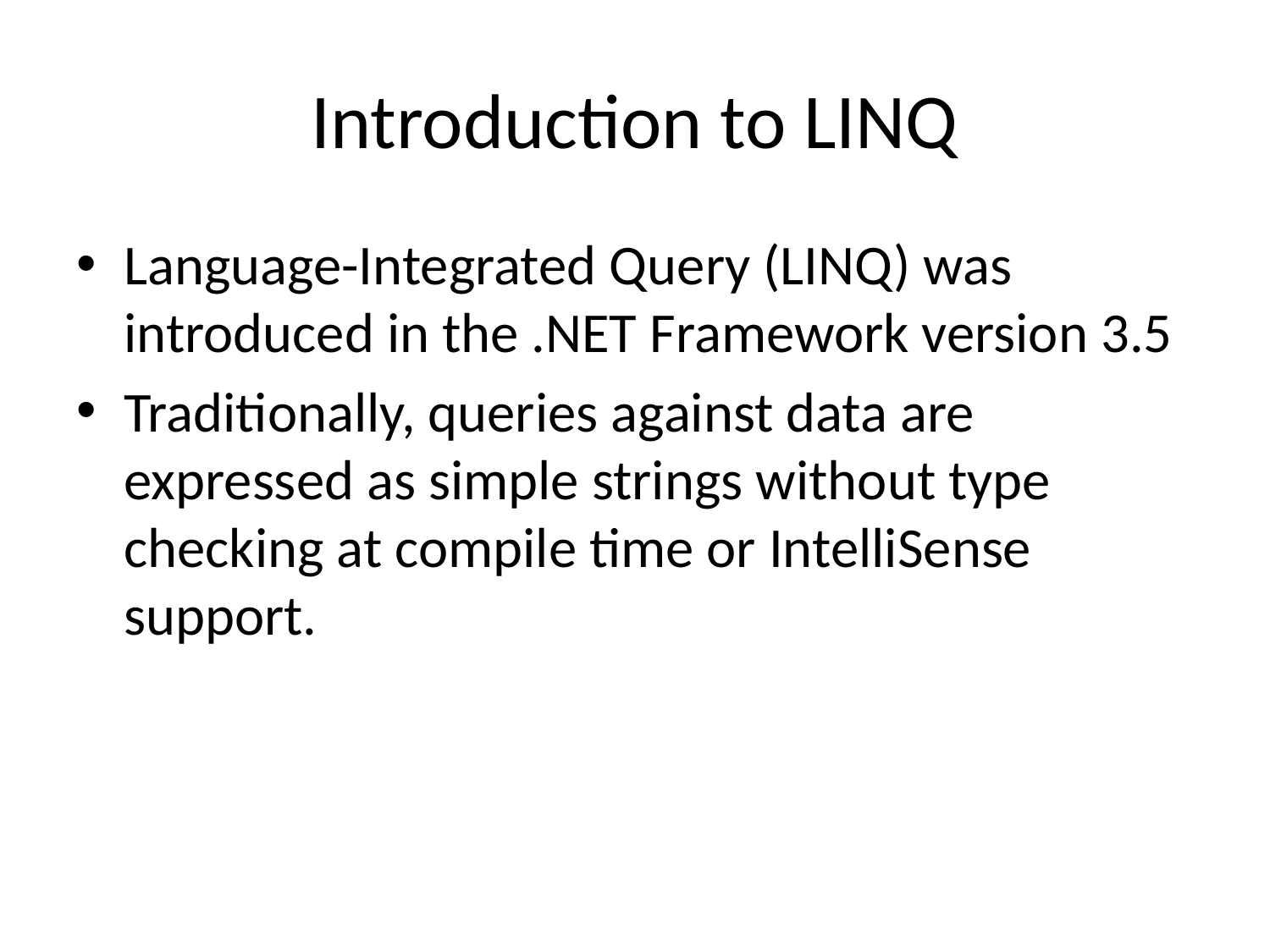

# Introduction to LINQ
Language-Integrated Query (LINQ) was introduced in the .NET Framework version 3.5
Traditionally, queries against data are expressed as simple strings without type checking at compile time or IntelliSense support.